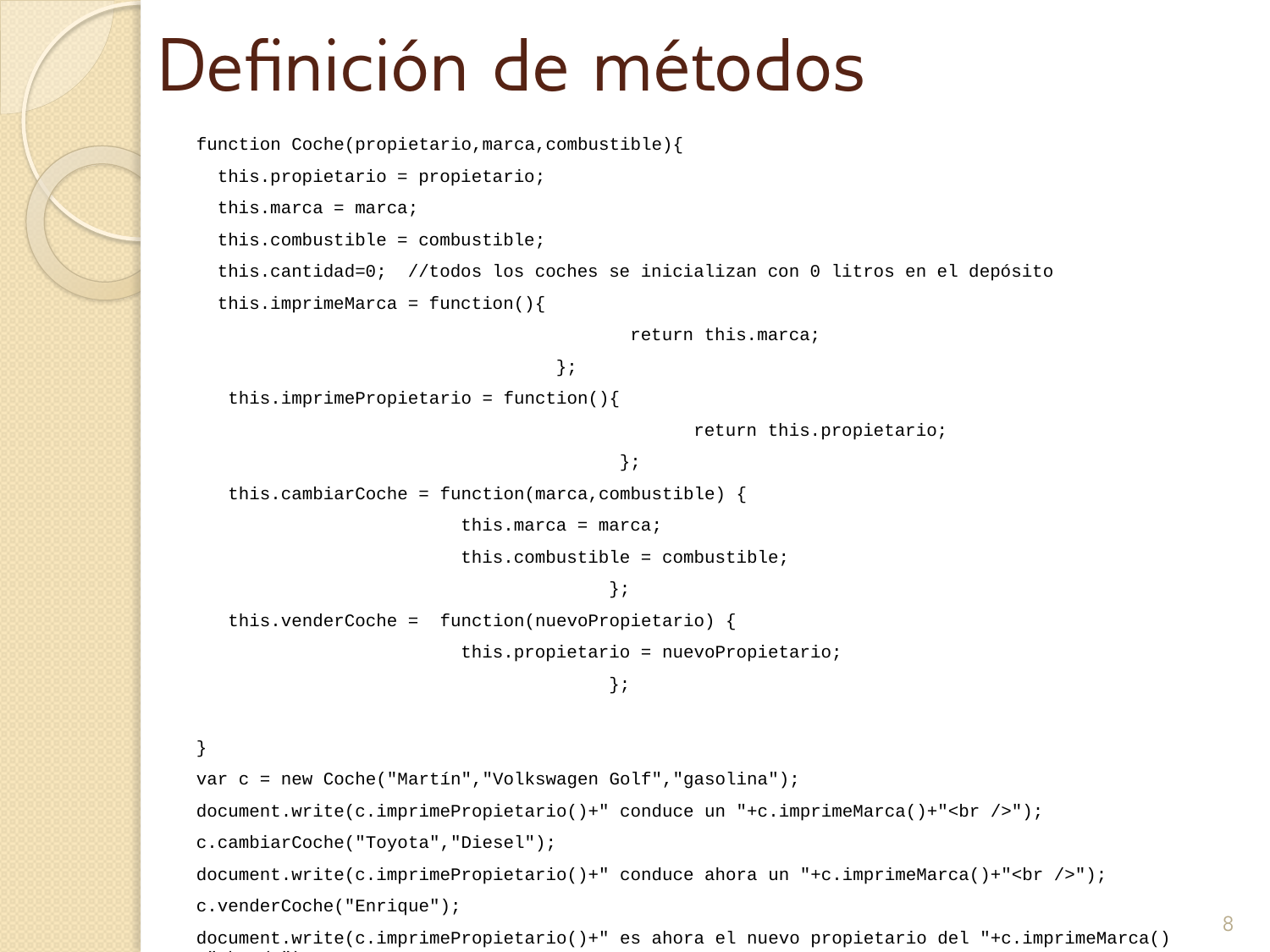

8
# Definición de métodos
function Coche(propietario,marca,combustible){
  this.propietario = propietario;
  this.marca = marca;
  this.combustible = combustible;
  this.cantidad=0;  //todos los coches se inicializan con 0 litros en el depósito
  this.imprimeMarca = function(){
			     return this.marca;
		          };
   this.imprimePropietario = function(){
			           return this.propietario;
		                };
   this.cambiarCoche = function(marca,combustible) {
                         this.marca = marca;
                         this.combustible = combustible;
			   };
   this.venderCoche =  function(nuevoPropietario) {
                         this.propietario = nuevoPropietario;
			   };

}
var c = new Coche("Martín","Volkswagen Golf","gasolina");
document.write(c.imprimePropietario()+" conduce un "+c.imprimeMarca()+"<br />");
c.cambiarCoche("Toyota","Diesel");
document.write(c.imprimePropietario()+" conduce ahora un "+c.imprimeMarca()+"<br />");
c.venderCoche("Enrique");
document.write(c.imprimePropietario()+" es ahora el nuevo propietario del "+c.imprimeMarca()+"<br />");